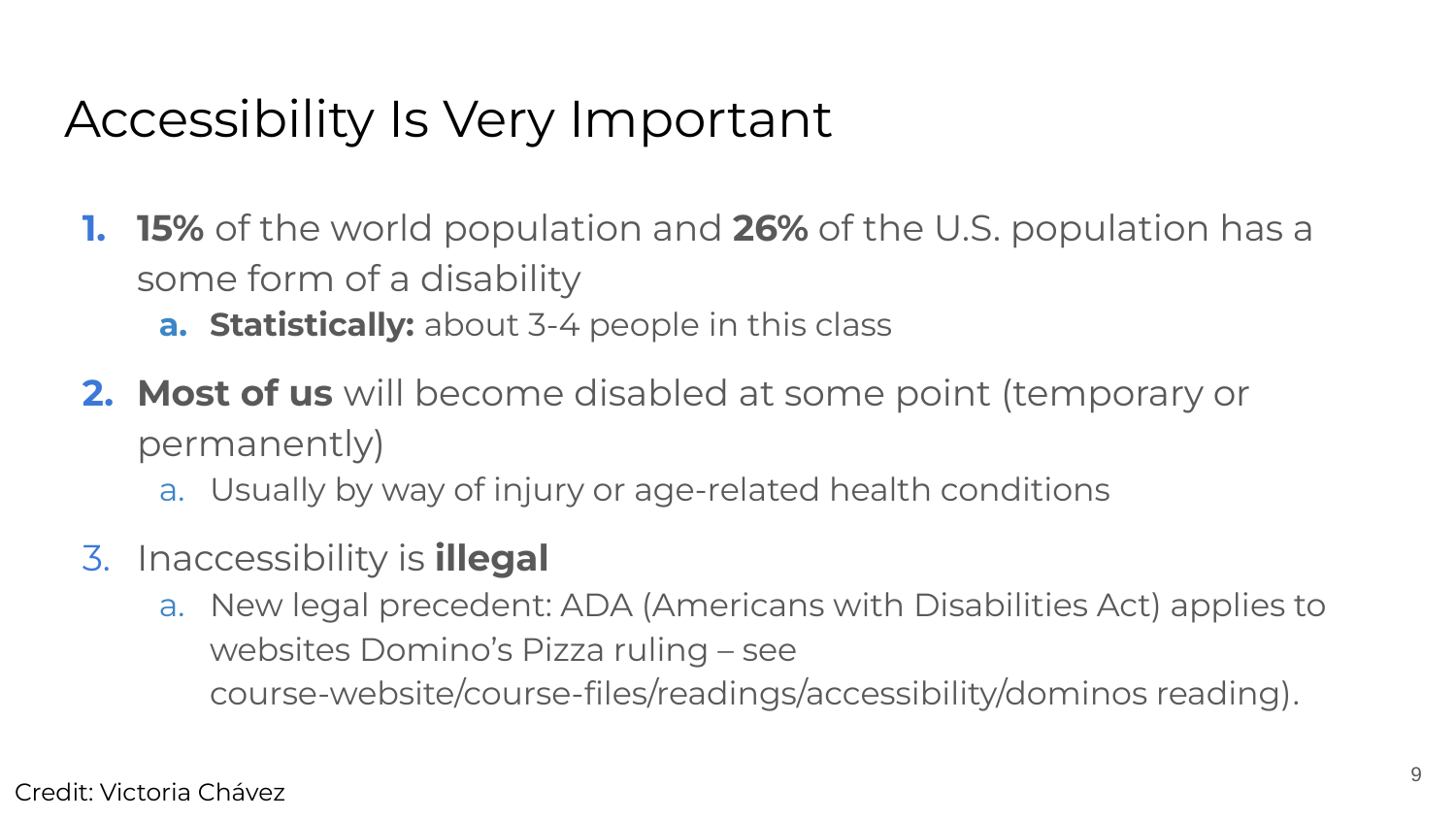

# Accessibility Is Very Important
15% of the world population and 26% of the U.S. population has a some form of a disability
Statistically: about 3-4 people in this class
Most of us will become disabled at some point (temporary or permanently)
Usually by way of injury or age-related health conditions
Inaccessibility is illegal
New legal precedent: ADA (Americans with Disabilities Act) applies to websites Domino’s Pizza ruling – see course-website/course-files/readings/accessibility/dominos reading).
9
Credit: Victoria Chávez